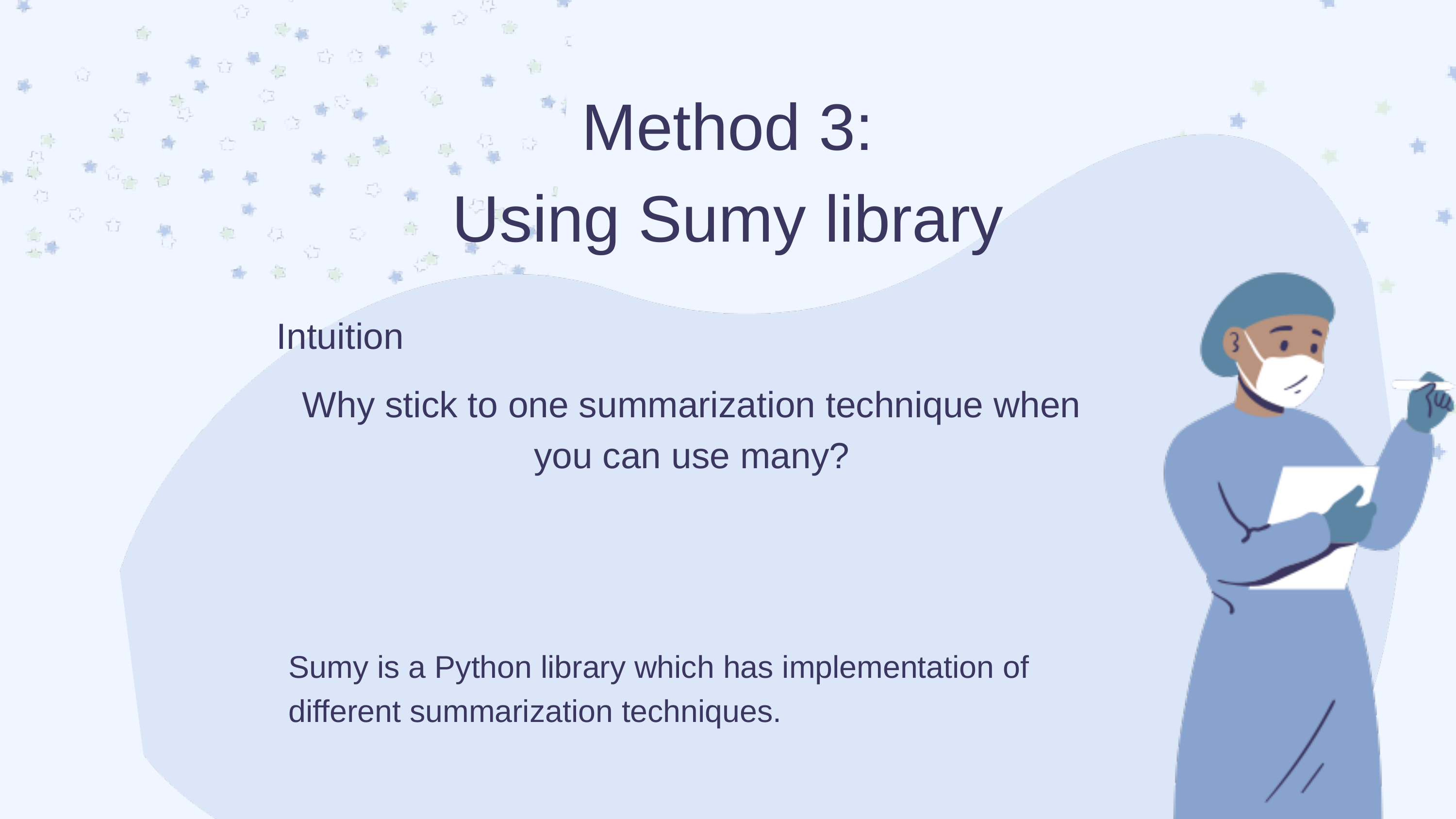

Method 3:
Using Sumy library

Intuition
Why stick to one summarization technique when you can use many?
Sumy is a Python library which has implementation of different summarization techniques.